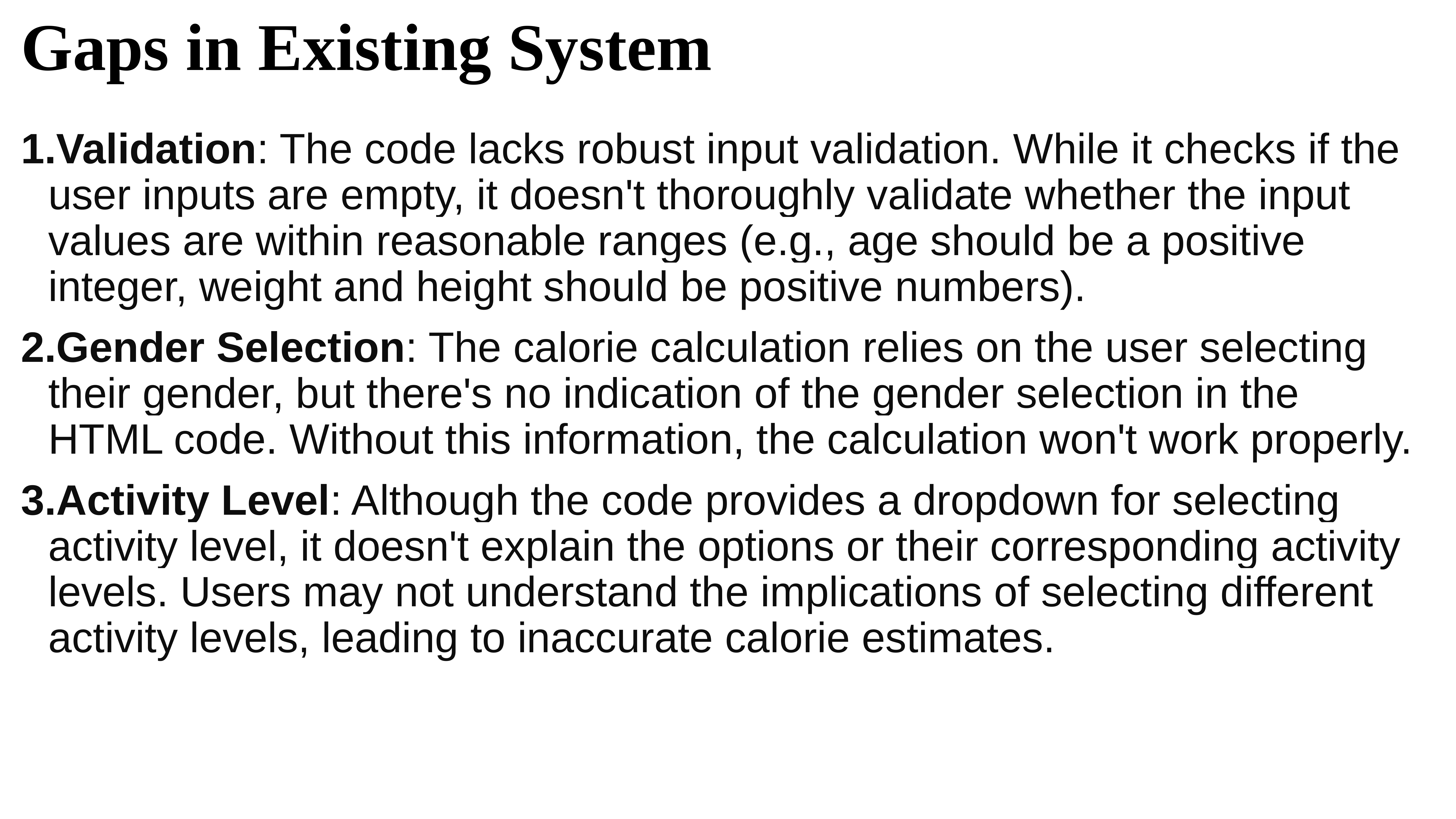

# Gaps in Existing System
Validation: The code lacks robust input validation. While it checks if the user inputs are empty, it doesn't thoroughly validate whether the input values are within reasonable ranges (e.g., age should be a positive integer, weight and height should be positive numbers).
Gender Selection: The calorie calculation relies on the user selecting their gender, but there's no indication of the gender selection in the HTML code. Without this information, the calculation won't work properly.
Activity Level: Although the code provides a dropdown for selecting activity level, it doesn't explain the options or their corresponding activity levels. Users may not understand the implications of selecting different activity levels, leading to inaccurate calorie estimates.